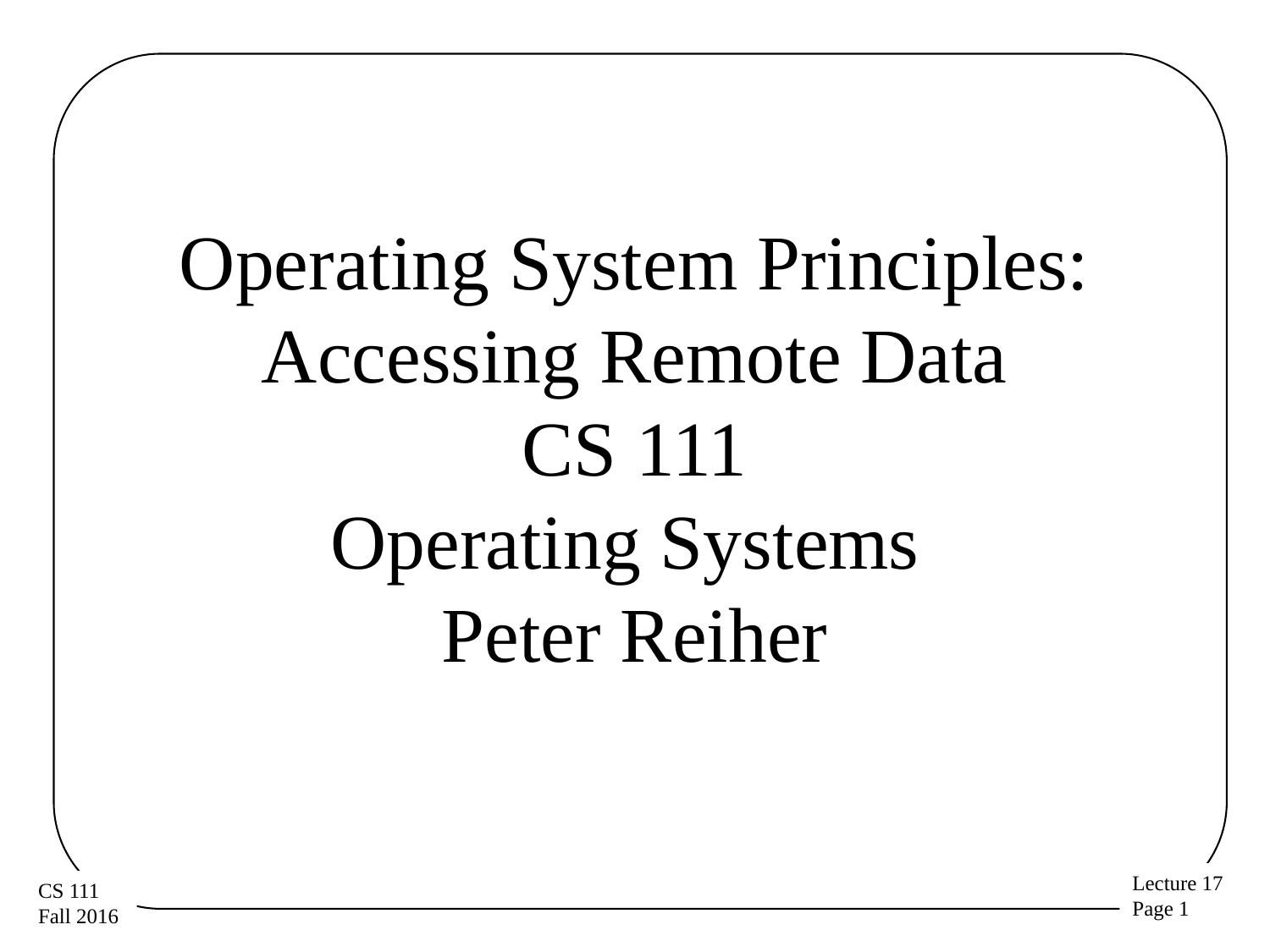

# Operating System Principles: Accessing Remote Data CS 111 Operating Systems Peter Reiher